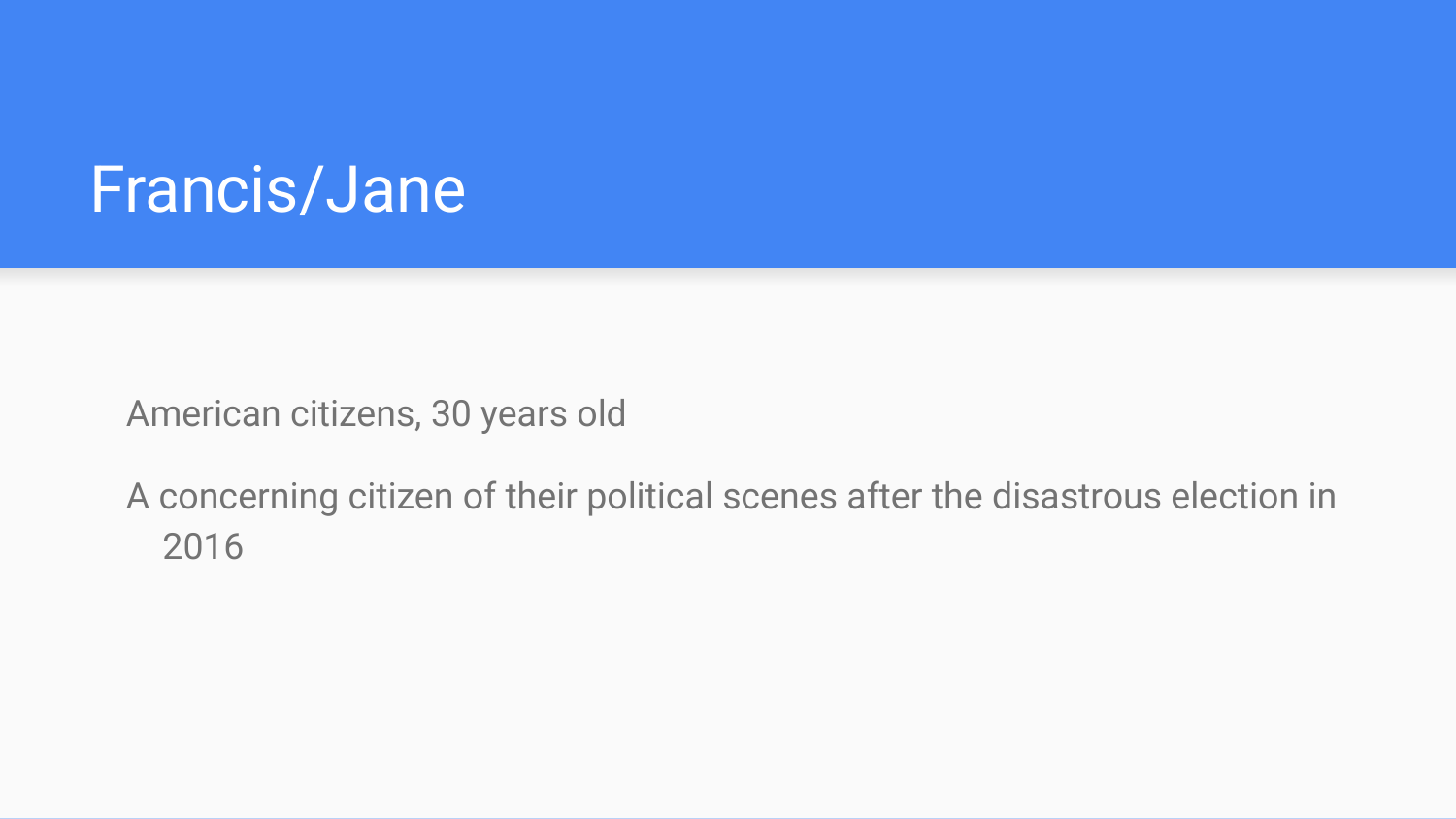

# Francis/Jane
American citizens, 30 years old
A concerning citizen of their political scenes after the disastrous election in 2016